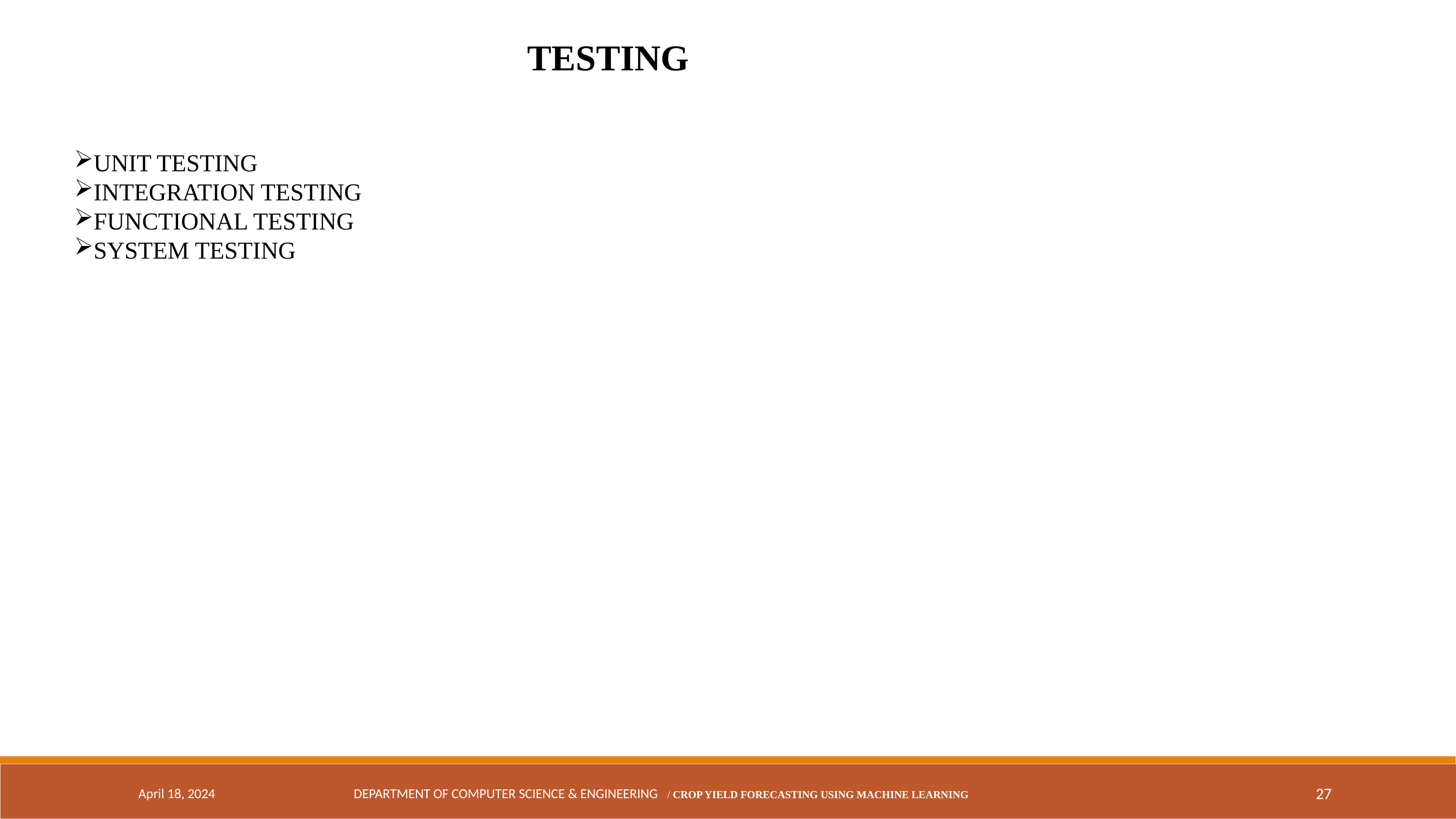

TESTING
UNIT TESTING
INTEGRATION TESTING
FUNCTIONAL TESTING
SYSTEM TESTING
April 18, 2024
DEPARTMENT OF COMPUTER SCIENCE & ENGINEERING   / CROP YIELD FORECASTING USING MACHINE LEARNING
27